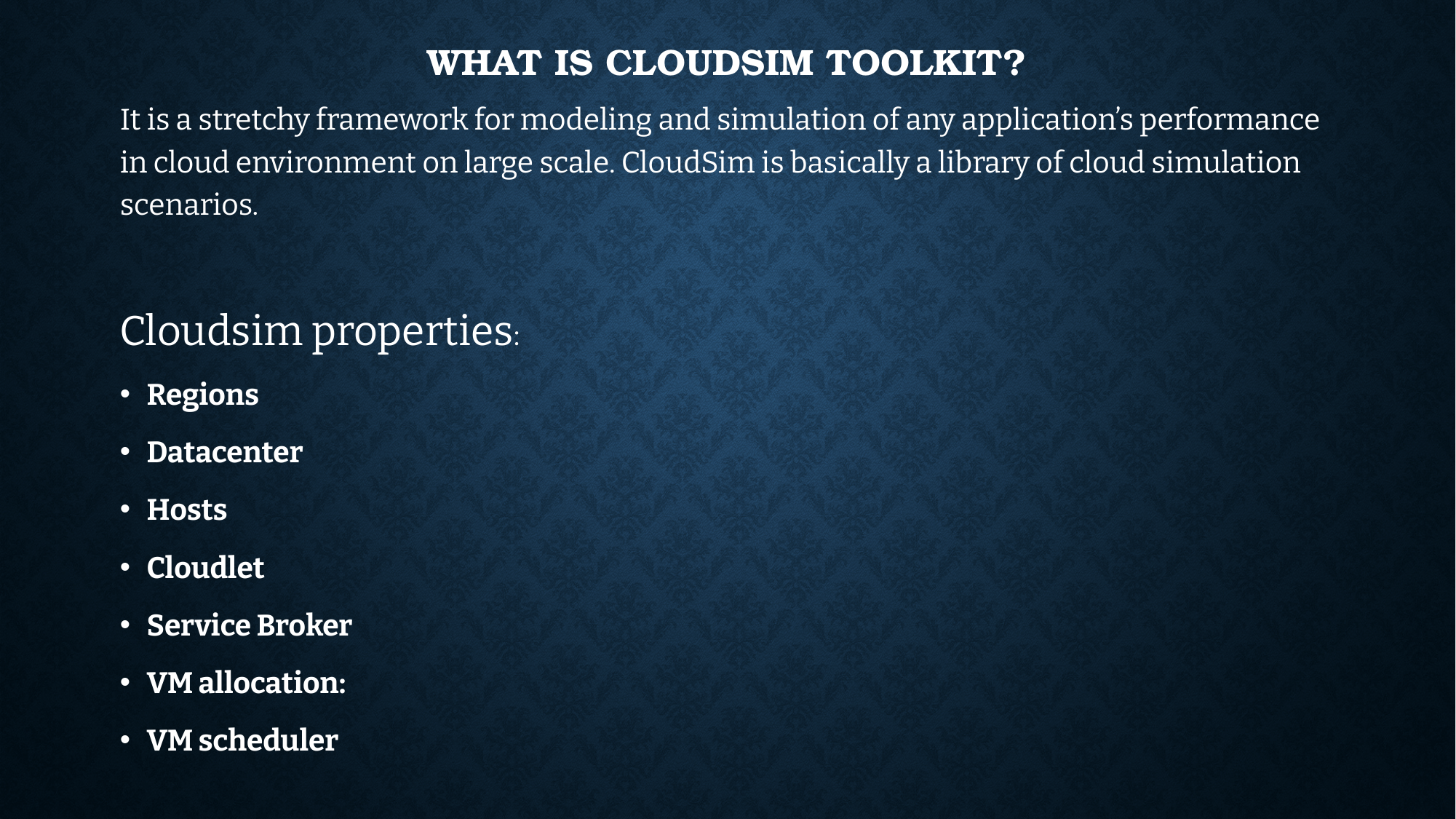

# What is cloudsim toolkit?
It is a stretchy framework for modeling and simulation of any application’s performance in cloud environment on large scale. CloudSim is basically a library of cloud simulation scenarios.

Cloudsim properties:
Regions
Datacenter
Hosts
Cloudlet
Service Broker
VM allocation:
VM scheduler